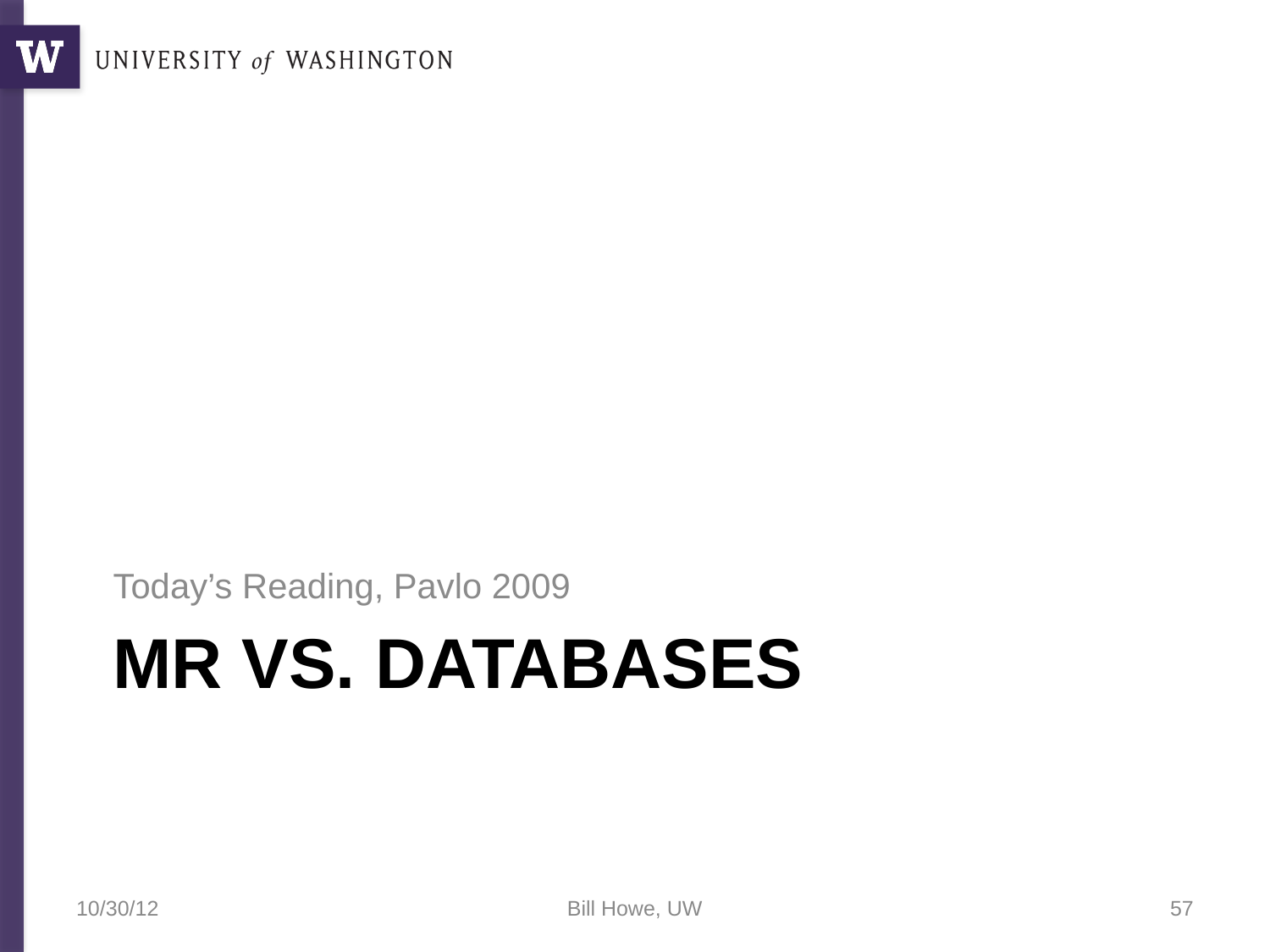

Today’s Reading, Pavlo 2009
# MR VS. Databases
10/30/12
Bill Howe, UW
57